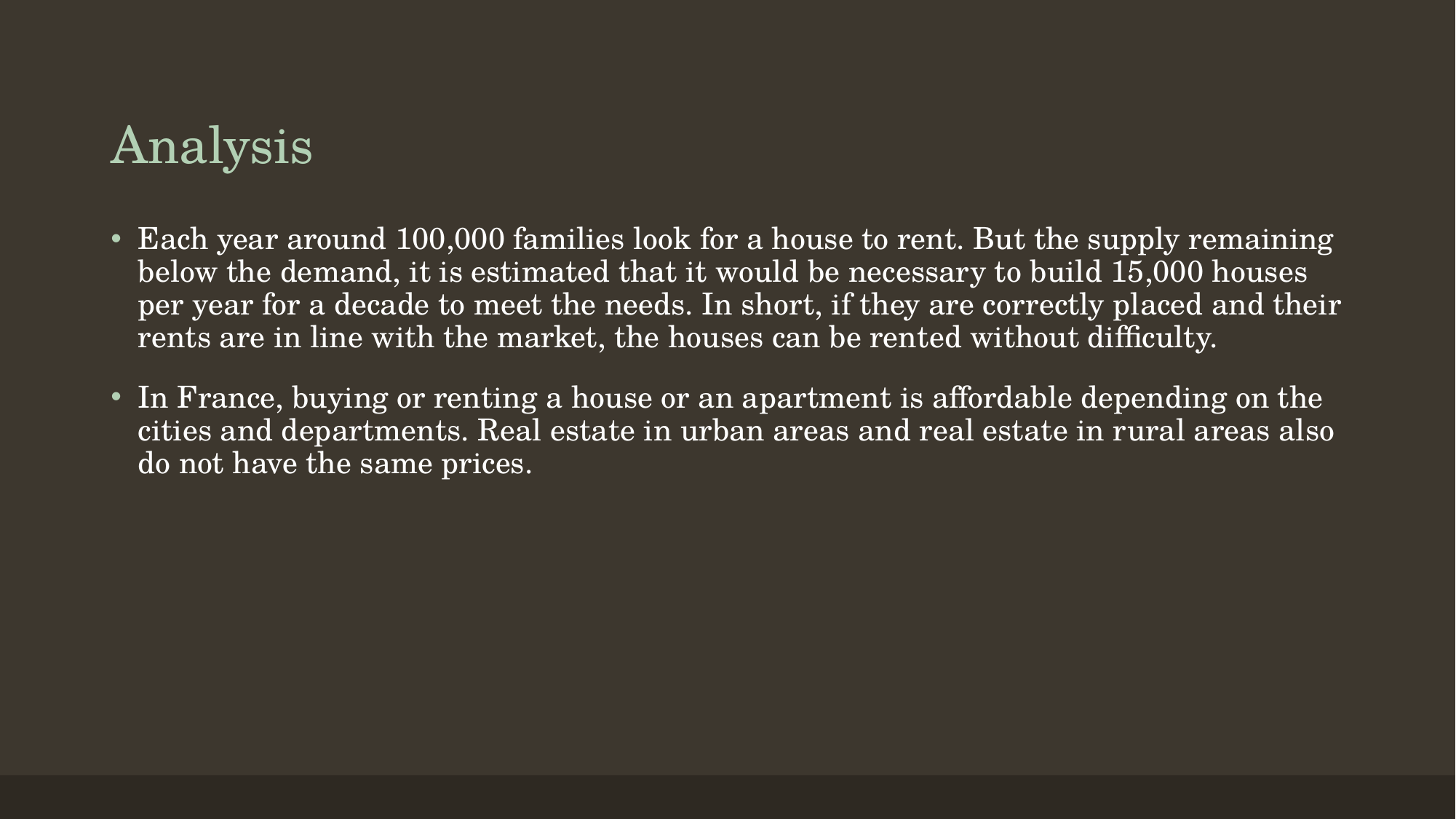

# Analysis
Each year around 100,000 families look for a house to rent. But the supply remaining below the demand, it is estimated that it would be necessary to build 15,000 houses per year for a decade to meet the needs. In short, if they are correctly placed and their rents are in line with the market, the houses can be rented without difficulty.
In France, buying or renting a house or an apartment is affordable depending on the cities and departments. Real estate in urban areas and real estate in rural areas also do not have the same prices.